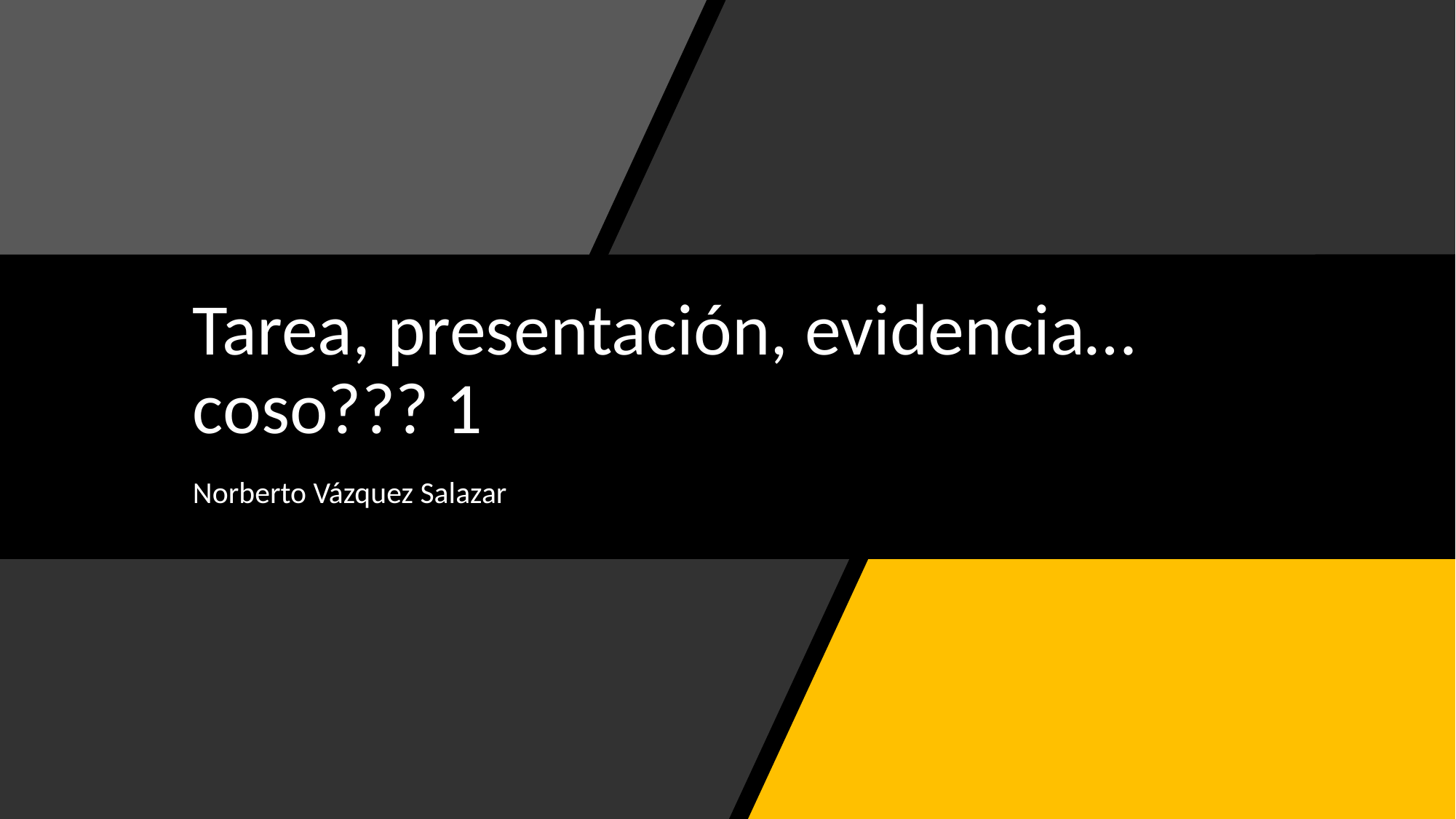

# Tarea, presentación, evidencia… coso??? 1
Norberto Vázquez Salazar